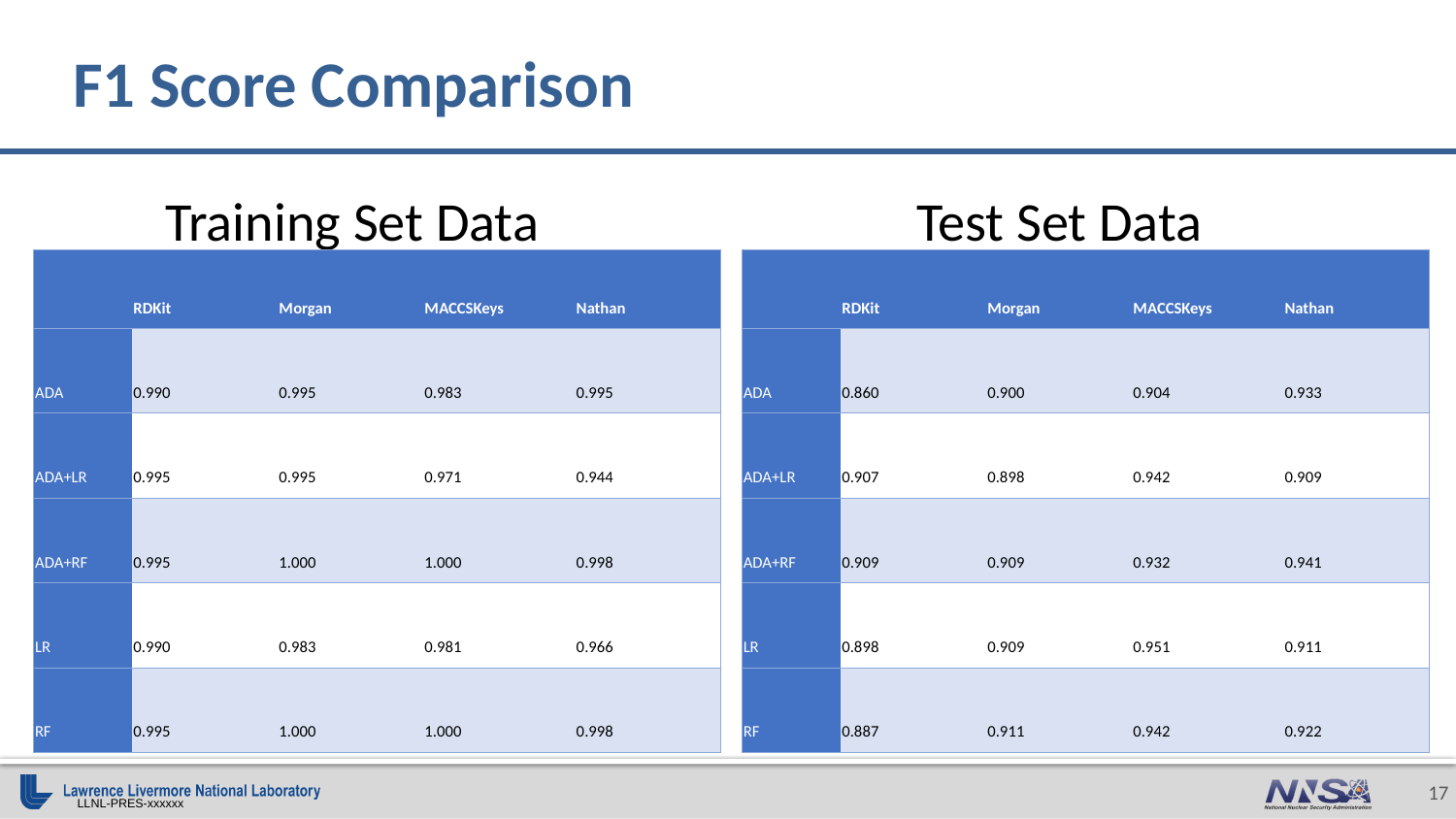

# F1 Score Comparison
Training Set Data
Test Set Data
|  | RDKit | Morgan | MACCSKeys | Nathan |
| --- | --- | --- | --- | --- |
| ADA | 0.990 | 0.995 | 0.983 | 0.995 |
| ADA+LR | 0.995 | 0.995 | 0.971 | 0.944 |
| ADA+RF | 0.995 | 1.000 | 1.000 | 0.998 |
| LR | 0.990 | 0.983 | 0.981 | 0.966 |
| RF | 0.995 | 1.000 | 1.000 | 0.998 |
|  | RDKit | Morgan | MACCSKeys | Nathan |
| --- | --- | --- | --- | --- |
| ADA | 0.860 | 0.900 | 0.904 | 0.933 |
| ADA+LR | 0.907 | 0.898 | 0.942 | 0.909 |
| ADA+RF | 0.909 | 0.909 | 0.932 | 0.941 |
| LR | 0.898 | 0.909 | 0.951 | 0.911 |
| RF | 0.887 | 0.911 | 0.942 | 0.922 |